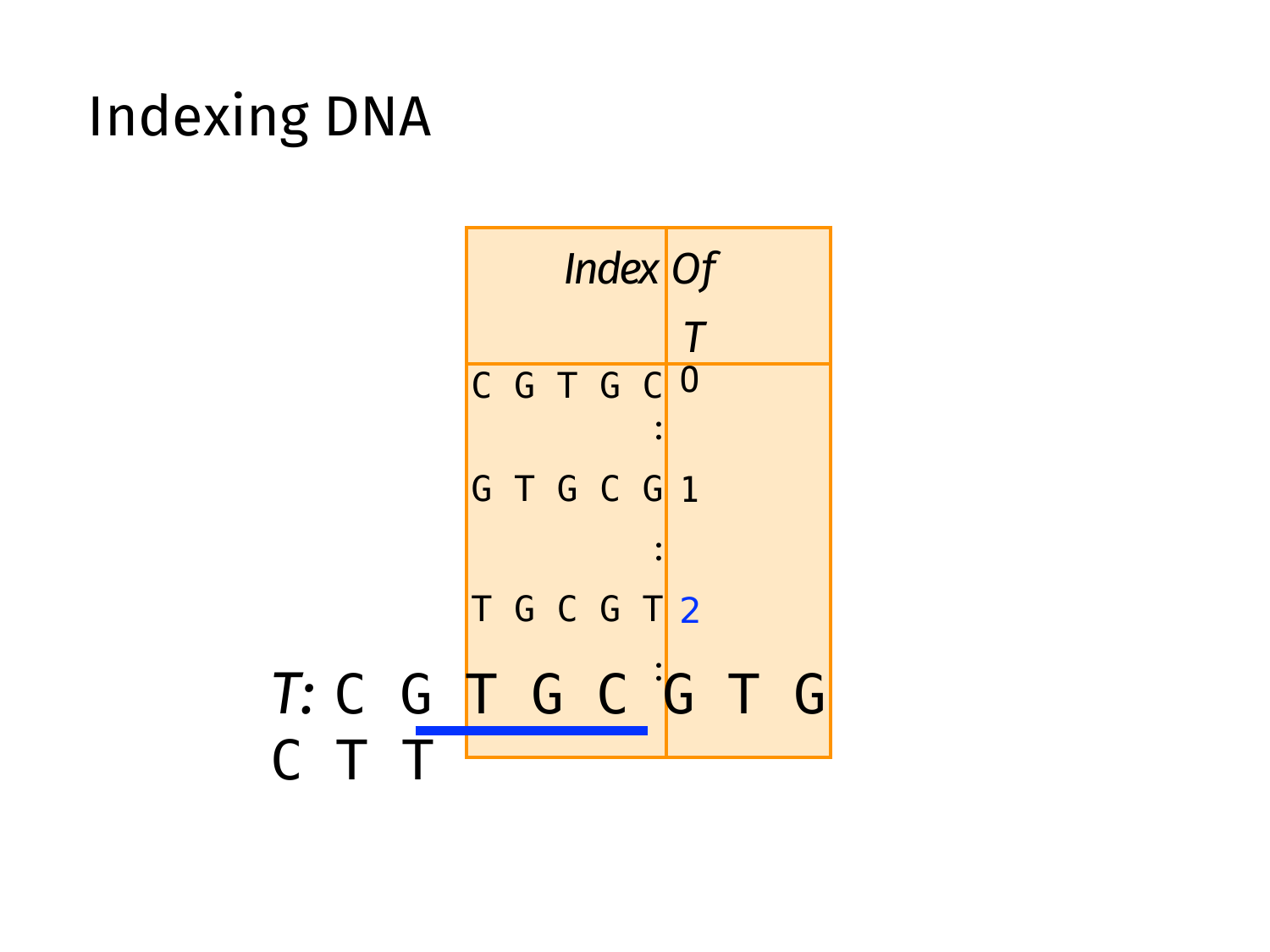

| Indexing DNA |  |  |
| --- | --- | --- |
|  | Index | Of T |
|  | C G T G C : | 0 |
|  | G T G C G : | 1 |
|  | T G C G T : | 2 |
T: C G T G C G T G C T T